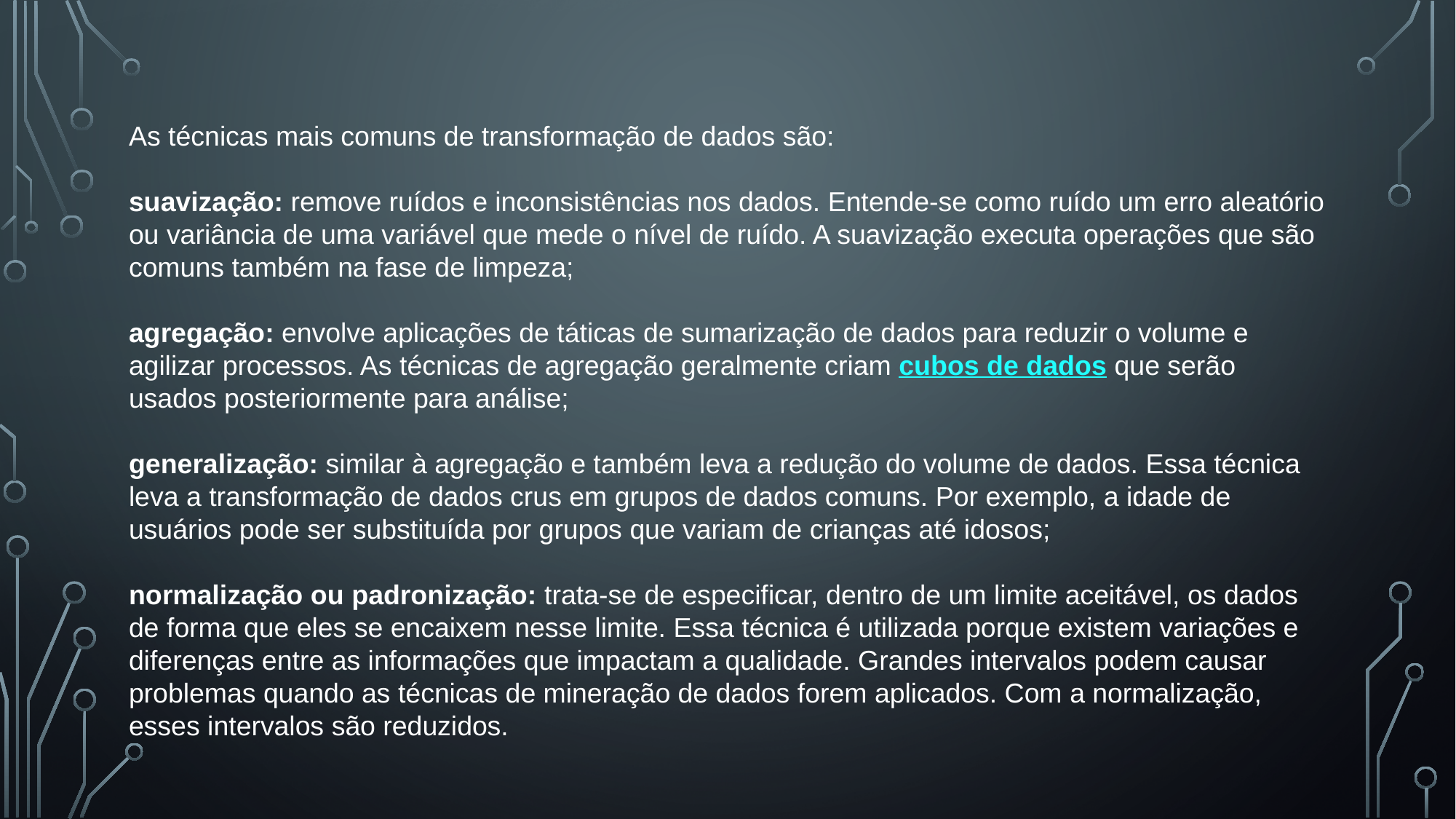

As técnicas mais comuns de transformação de dados são:

suavização: remove ruídos e inconsistências nos dados. Entende-se como ruído um erro aleatório ou variância de uma variável que mede o nível de ruído. A suavização executa operações que são comuns também na fase de limpeza;

agregação: envolve aplicações de táticas de sumarização de dados para reduzir o volume e agilizar processos. As técnicas de agregação geralmente criam cubos de dados que serão usados posteriormente para análise;

generalização: similar à agregação e também leva a redução do volume de dados. Essa técnica leva a transformação de dados crus em grupos de dados comuns. Por exemplo, a idade de usuários pode ser substituída por grupos que variam de crianças até idosos;

normalização ou padronização: trata-se de especificar, dentro de um limite aceitável, os dados de forma que eles se encaixem nesse limite. Essa técnica é utilizada porque existem variações e diferenças entre as informações que impactam a qualidade. Grandes intervalos podem causar problemas quando as técnicas de mineração de dados forem aplicados. Com a normalização, esses intervalos são reduzidos.